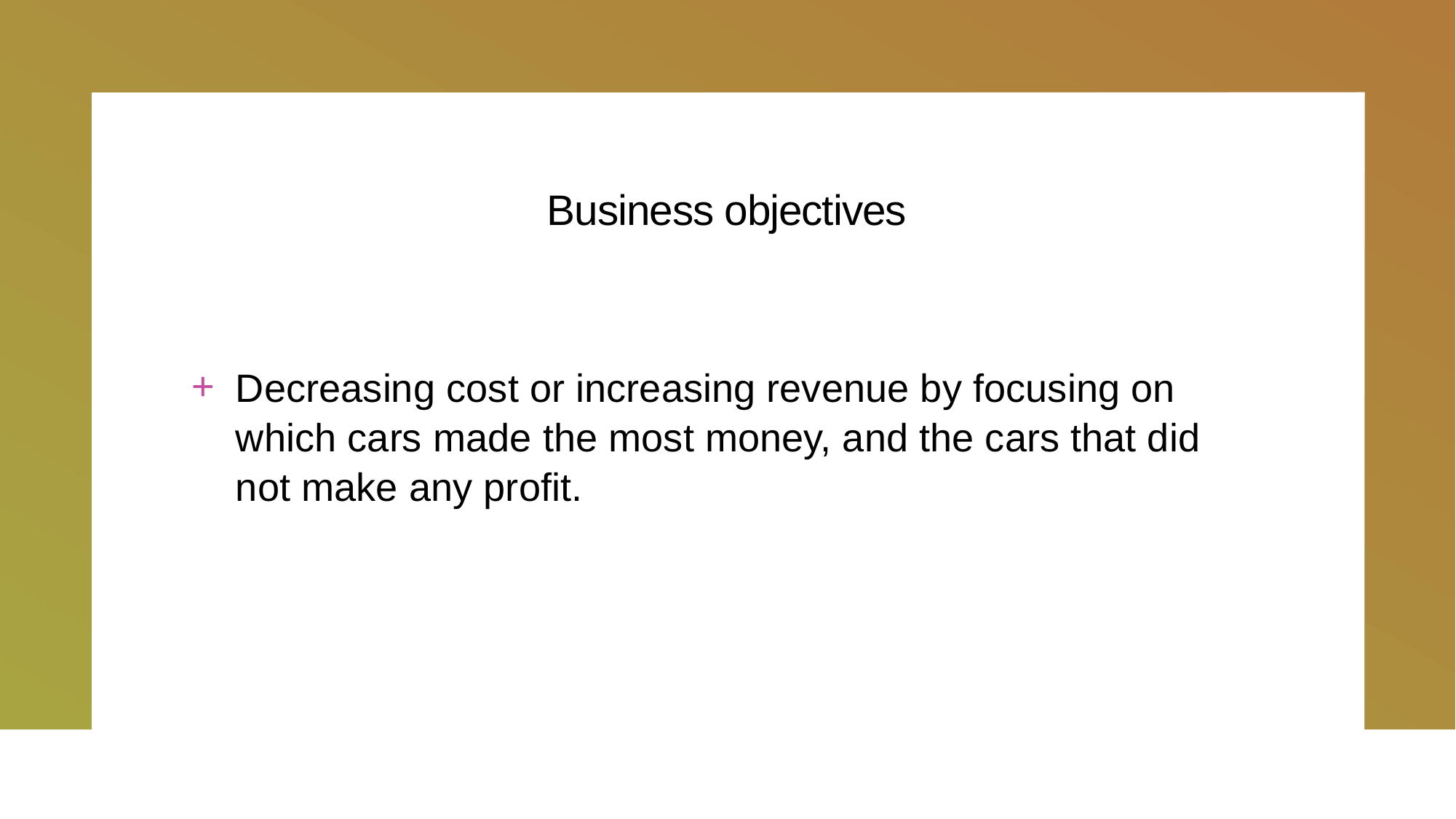

# Business objectives
Decreasing cost or increasing revenue by focusing on which cars made the most money, and the cars that did not make any profit.